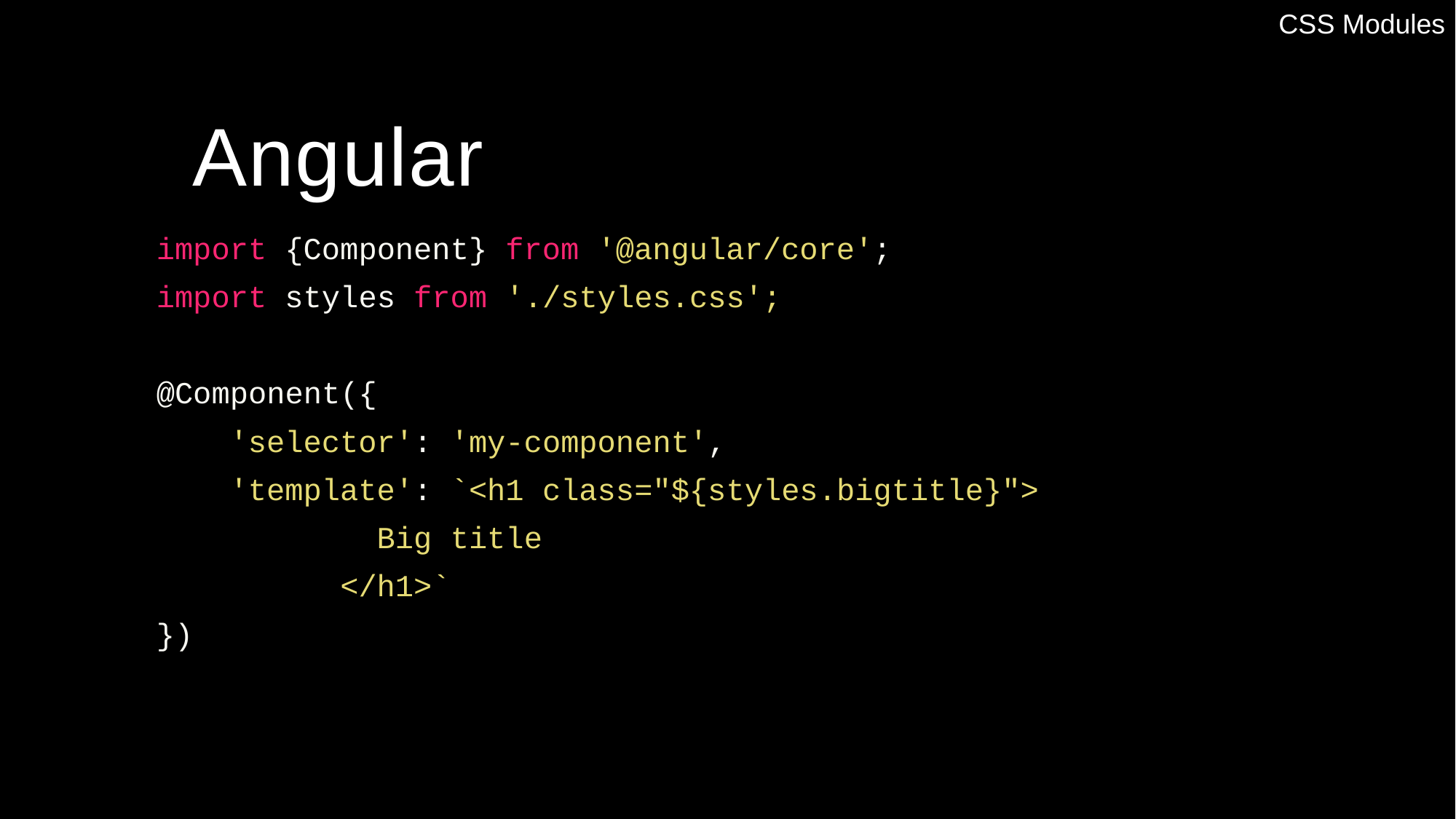

CSS Modules
# Angular
import {Component} from '@angular/core';
import styles from './styles.css';

@Component({
    'selector': 'my-component',
    'template': `<h1 class="${styles.bigtitle}">
            Big title
          </h1>`
})